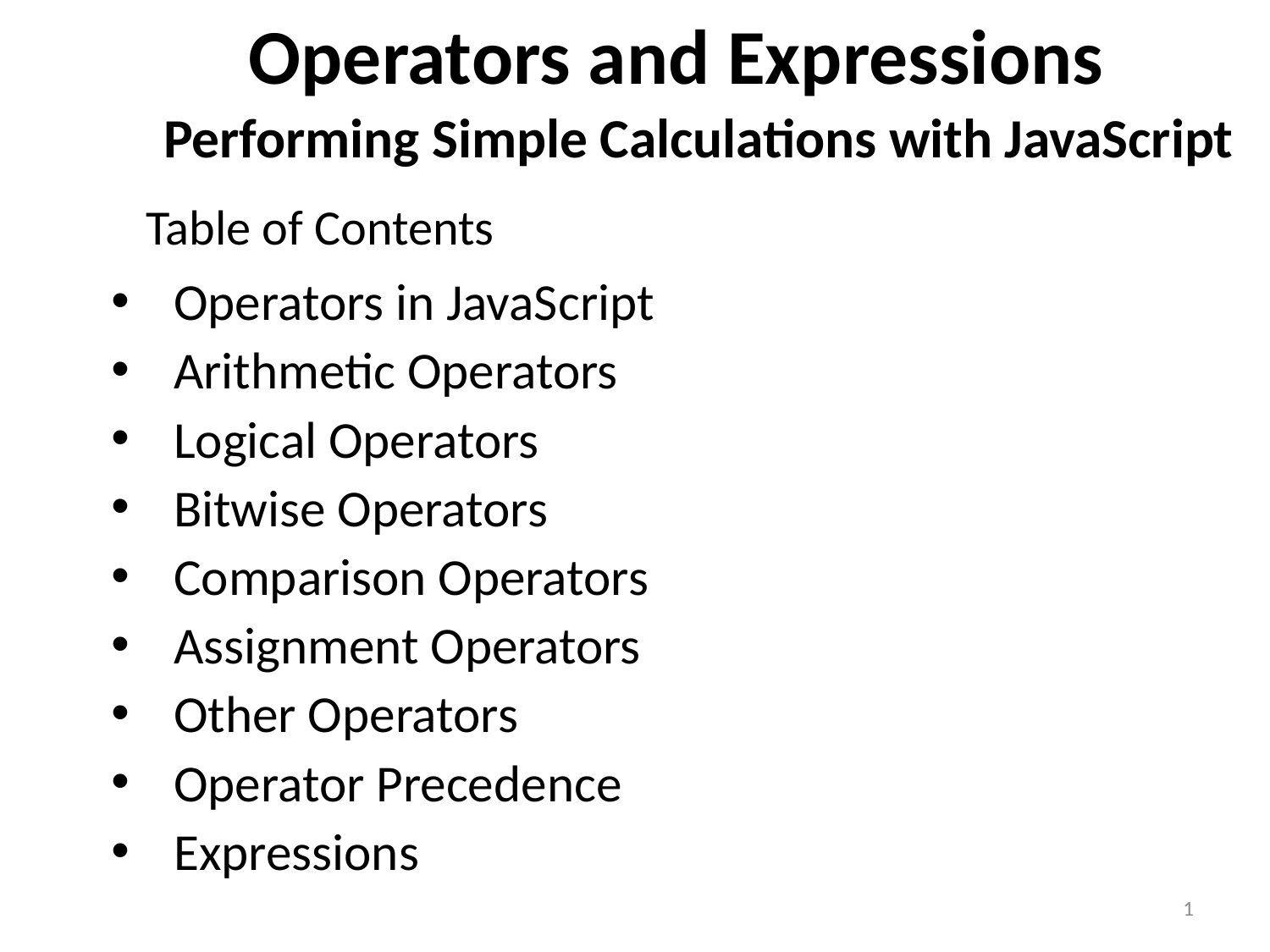

Operators and Expressions
Performing Simple Calculations with JavaScript
# Table of Contents
Operators in JavaScript
Arithmetic Operators
Logical Operators
Bitwise Operators
Comparison Operators
Assignment Operators
Other Operators
Operator Precedence
Expressions
1